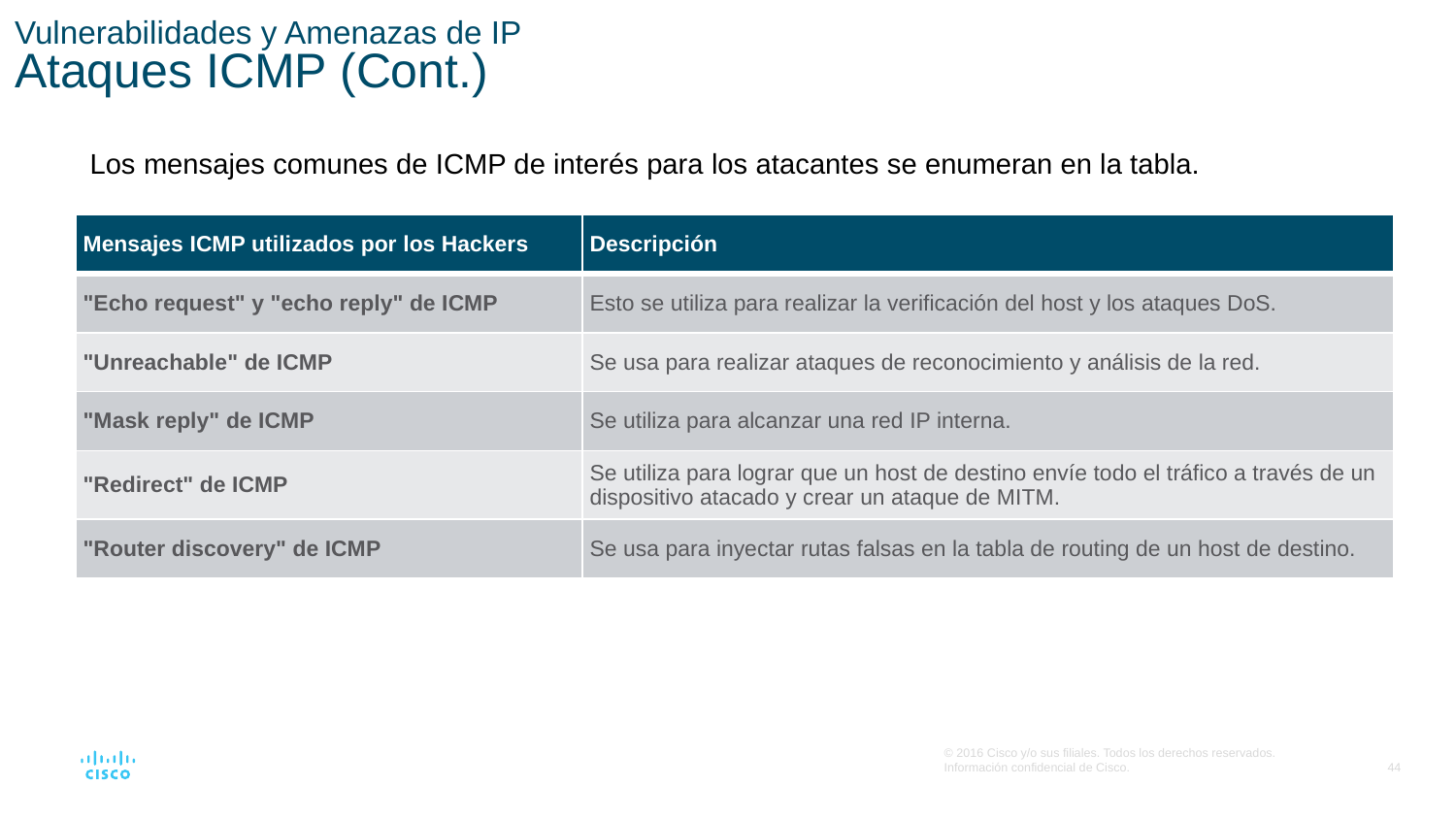

# Vulnerabilidades y Amenazas de IP Ataques ICMP (Cont.)
Los mensajes comunes de ICMP de interés para los atacantes se enumeran en la tabla.
| Mensajes ICMP utilizados por los Hackers | Descripción |
| --- | --- |
| "Echo request" y "echo reply" de ICMP | Esto se utiliza para realizar la verificación del host y los ataques DoS. |
| "Unreachable" de ICMP | Se usa para realizar ataques de reconocimiento y análisis de la red. |
| "Mask reply" de ICMP | Se utiliza para alcanzar una red IP interna. |
| "Redirect" de ICMP | Se utiliza para lograr que un host de destino envíe todo el tráfico a través de un dispositivo atacado y crear un ataque de MITM. |
| "Router discovery" de ICMP | Se usa para inyectar rutas falsas en la tabla de routing de un host de destino. |